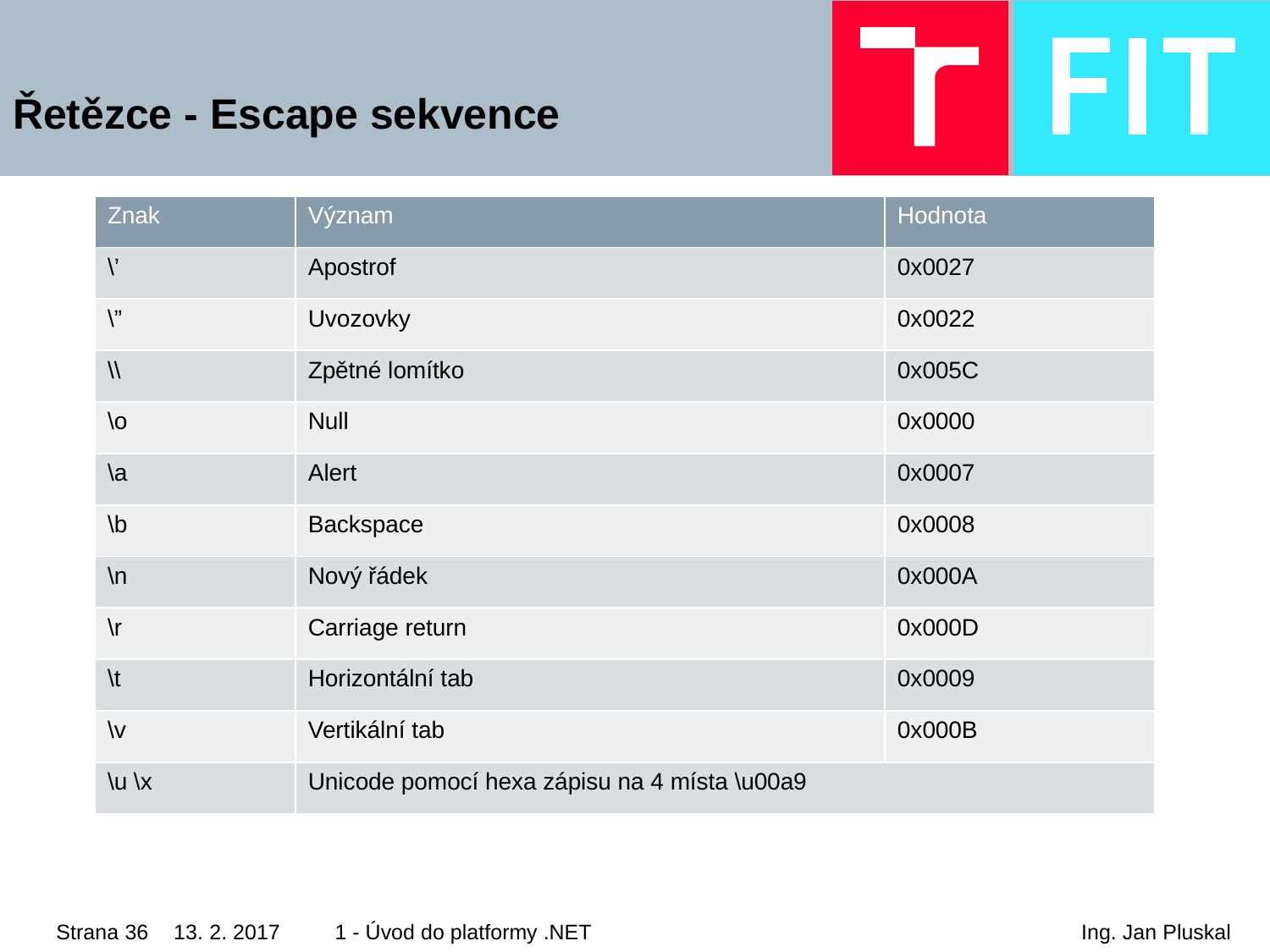

# Řetězce - Escape sekvence
| Znak | Význam | Hodnota |
| --- | --- | --- |
| \’ | Apostrof | 0x0027 |
| \” | Uvozovky | 0x0022 |
| \\ | Zpětné lomítko | 0x005C |
| \o | Null | 0x0000 |
| \a | Alert | 0x0007 |
| \b | Backspace | 0x0008 |
| \n | Nový řádek | 0x000A |
| \r | Carriage return | 0x000D |
| \t | Horizontální tab | 0x0009 |
| \v | Vertikální tab | 0x000B |
| \u \x | Unicode pomocí hexa zápisu na 4 místa \u00a9 |  |